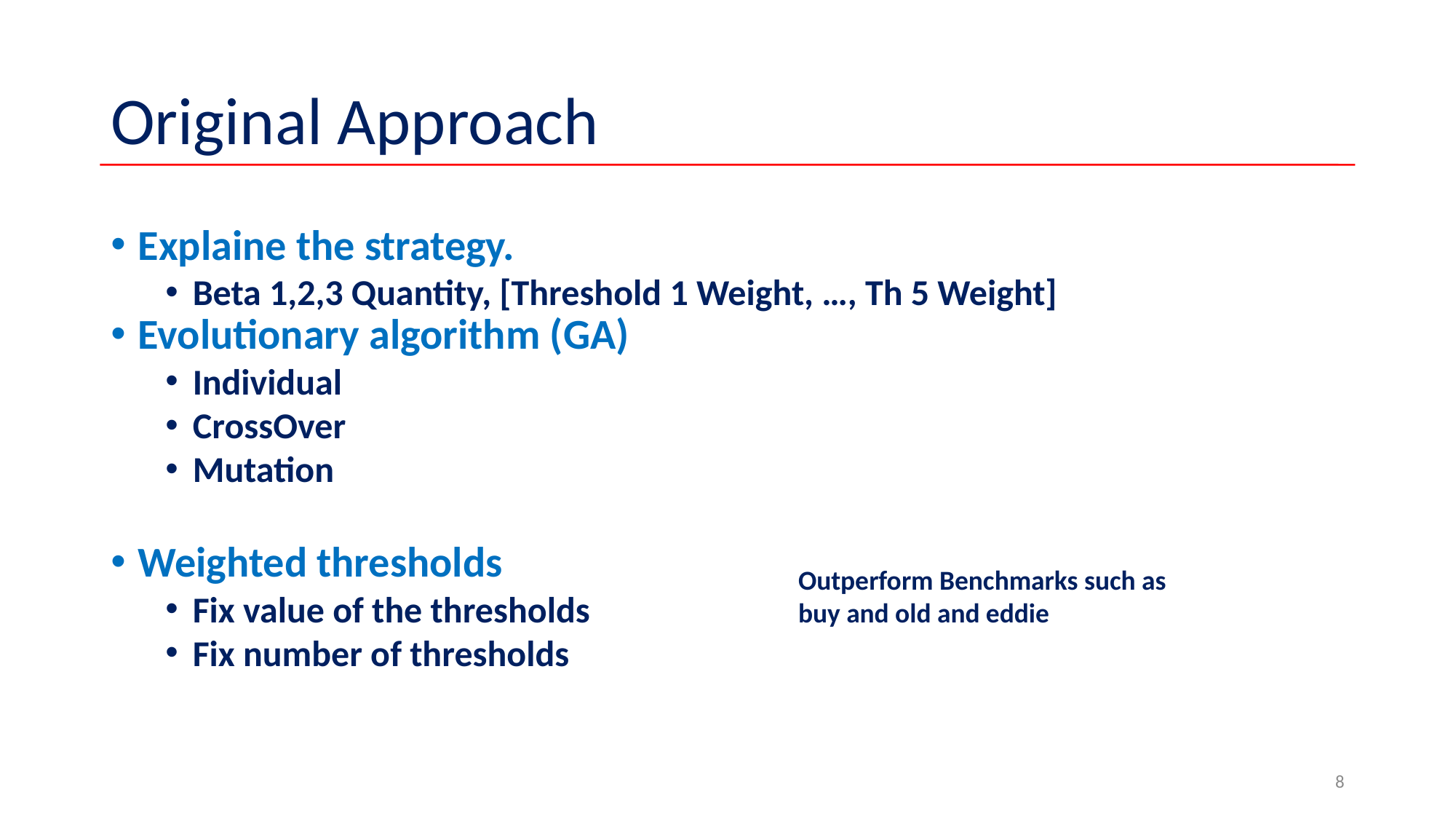

Original Approach

Explaine the strategy.
Beta 1,2,3 Quantity, [Threshold 1 Weight, …, Th 5 Weight]
Evolutionary algorithm (GA)
Individual
CrossOver
Mutation

Weighted thresholds
Fix value of the thresholds
Fix number of thresholds

Outperform Benchmarks such as buy and old and eddie
8